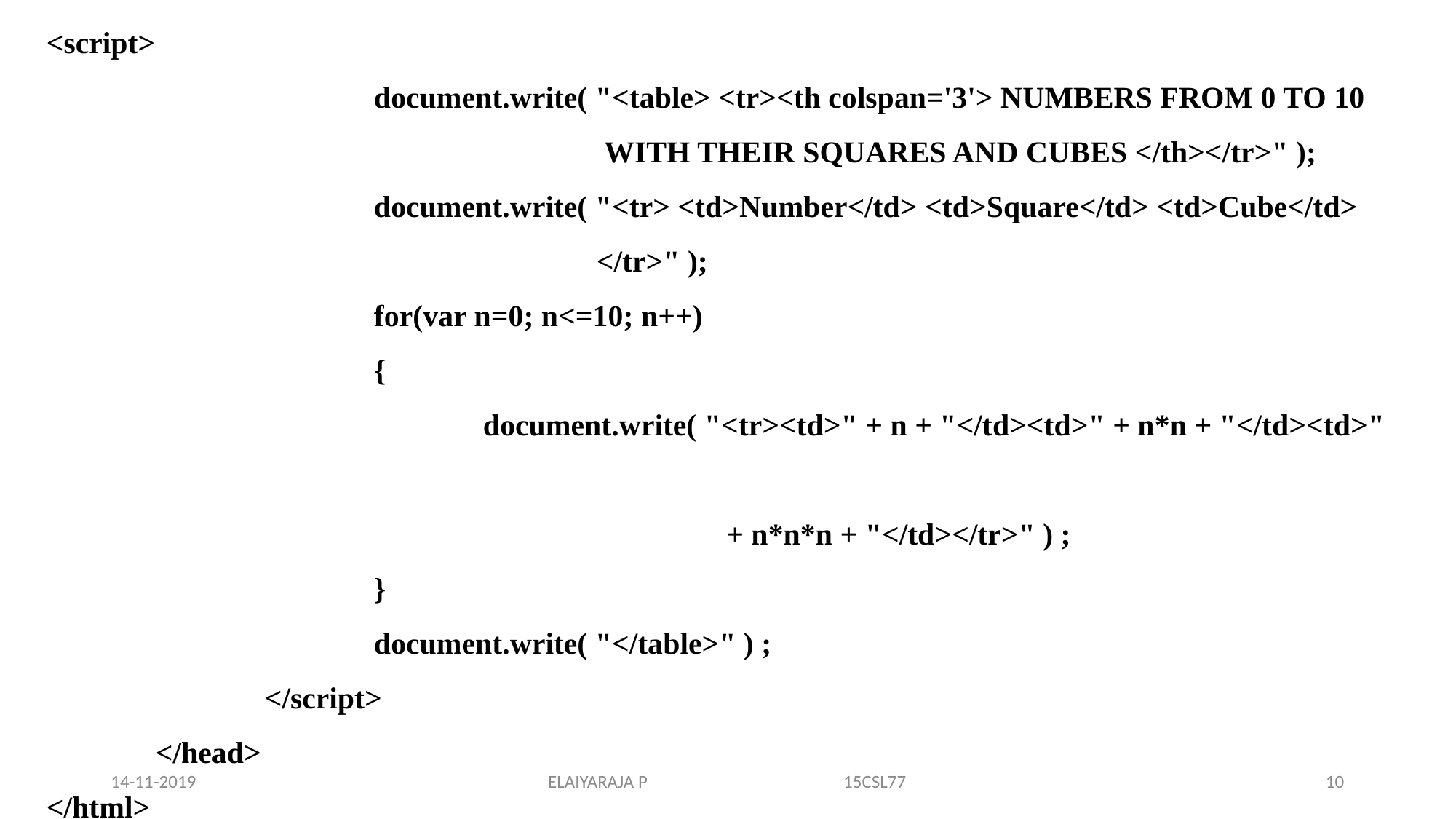

<script>
			document.write( "<table> <tr><th colspan='3'> NUMBERS FROM 0 TO 10
                                                                         WITH THEIR SQUARES AND CUBES </th></tr>" );
			document.write( "<tr> <td>Number</td> <td>Square</td> <td>Cube</td>
                                                                        </tr>" );
			for(var n=0; n<=10; n++)
			{
				document.write( "<tr><td>" + n + "</td><td>" + n*n + "</td><td>"
                                                                                         + n*n*n + "</td></tr>" ) ;
			}
			document.write( "</table>" ) ;
		</script>
	</head>
</html>
14-11-2019
ELAIYARAJA P                                               15CSL77
10